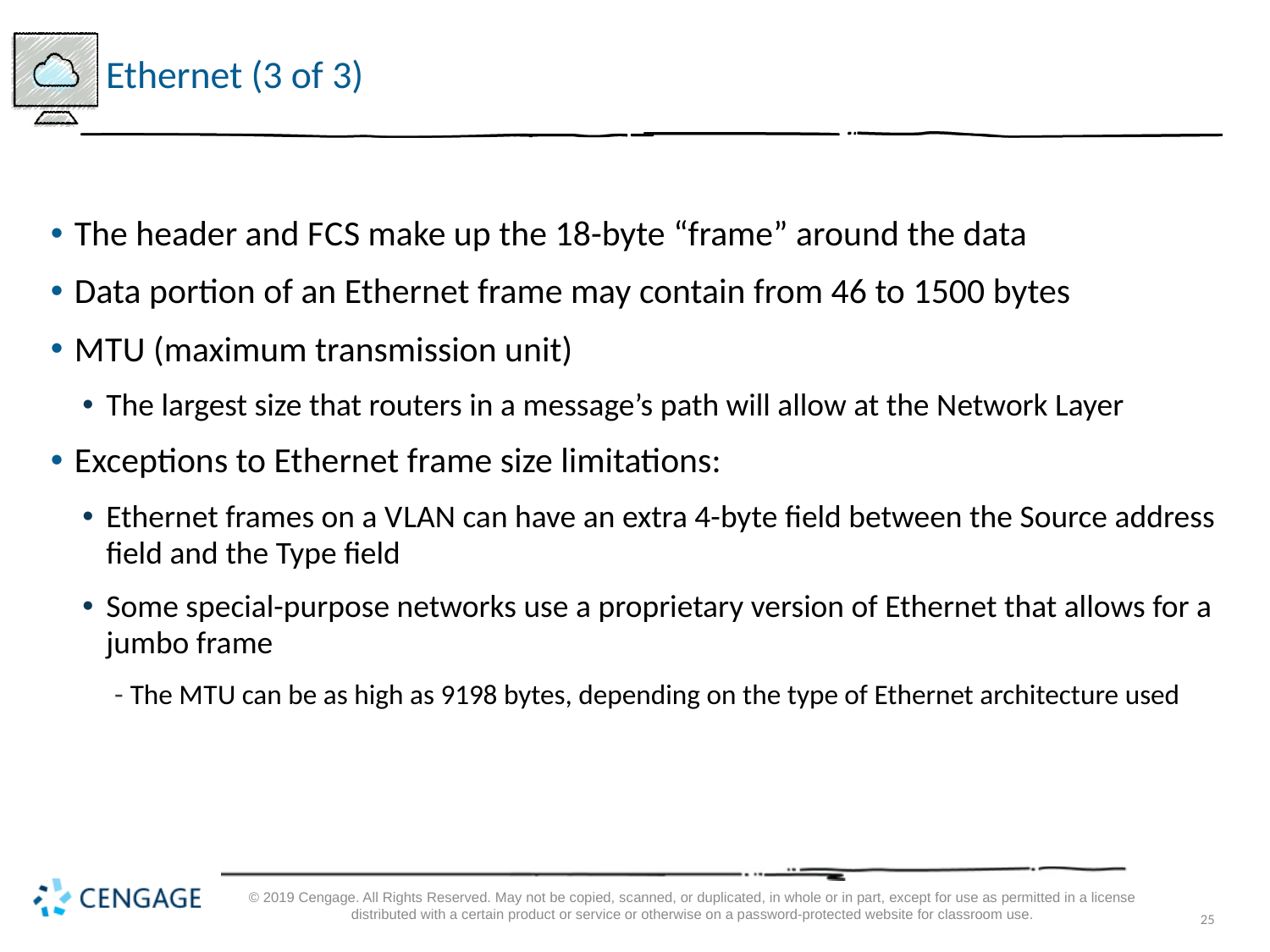

# Ethernet (3 of 3)
The header and F C S make up the 18-byte “frame” around the data
Data portion of an Ethernet frame may contain from 46 to 1500 bytes
M T U (maximum transmission unit)
The largest size that routers in a message’s path will allow at the Network Layer
Exceptions to Ethernet frame size limitations:
Ethernet frames on a V LAN can have an extra 4-byte field between the Source address field and the Type field
Some special-purpose networks use a proprietary version of Ethernet that allows for a jumbo frame
The M T U can be as high as 9198 bytes, depending on the type of Ethernet architecture used
© 2019 Cengage. All Rights Reserved. May not be copied, scanned, or duplicated, in whole or in part, except for use as permitted in a license distributed with a certain product or service or otherwise on a password-protected website for classroom use.